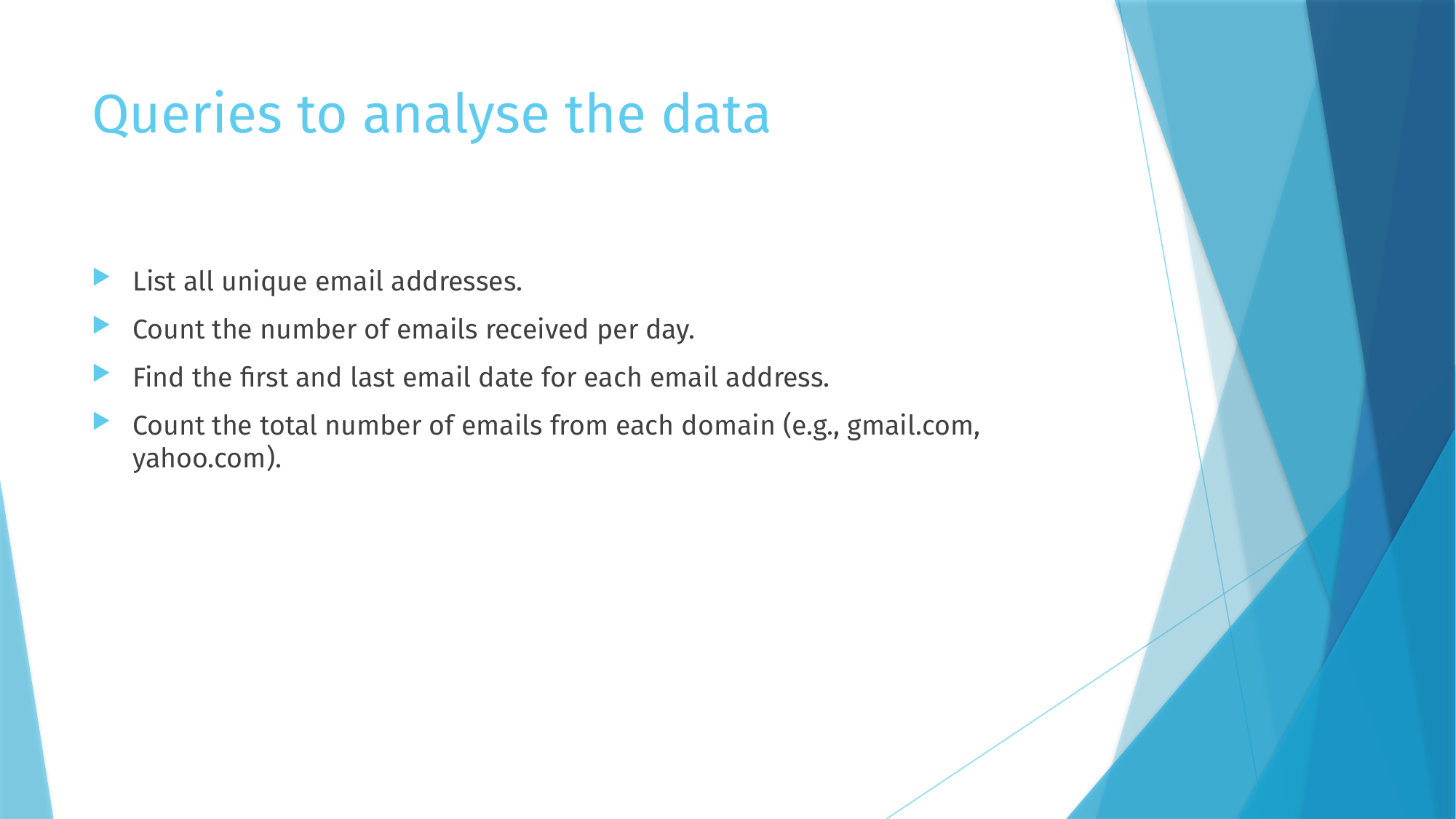

# Queries to analyse the data
List all unique email addresses.
Count the number of emails received per day.
Find the first and last email date for each email address.
Count the total number of emails from each domain (e.g., gmail.com, yahoo.com).